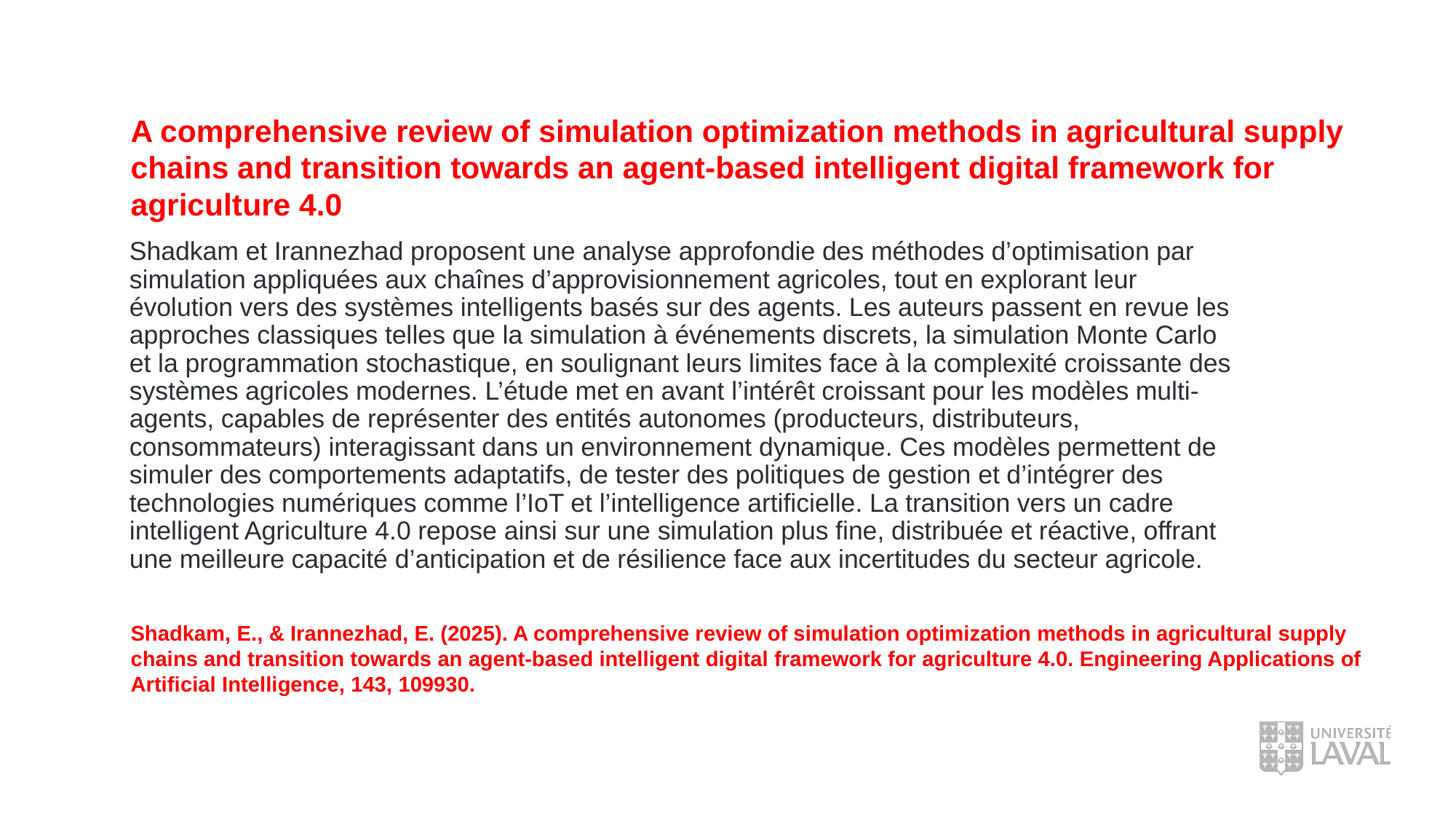

A comprehensive review of simulation optimization methods in agricultural supply chains and transition towards an agent-based intelligent digital framework for agriculture 4.0
Shadkam et Irannezhad proposent une analyse approfondie des méthodes d’optimisation par simulation appliquées aux chaînes d’approvisionnement agricoles, tout en explorant leur évolution vers des systèmes intelligents basés sur des agents. Les auteurs passent en revue les approches classiques telles que la simulation à événements discrets, la simulation Monte Carlo et la programmation stochastique, en soulignant leurs limites face à la complexité croissante des systèmes agricoles modernes. L’étude met en avant l’intérêt croissant pour les modèles multi-agents, capables de représenter des entités autonomes (producteurs, distributeurs, consommateurs) interagissant dans un environnement dynamique. Ces modèles permettent de simuler des comportements adaptatifs, de tester des politiques de gestion et d’intégrer des technologies numériques comme l’IoT et l’intelligence artificielle. La transition vers un cadre intelligent Agriculture 4.0 repose ainsi sur une simulation plus fine, distribuée et réactive, offrant une meilleure capacité d’anticipation et de résilience face aux incertitudes du secteur agricole.
Shadkam, E., & Irannezhad, E. (2025). A comprehensive review of simulation optimization methods in agricultural supply chains and transition towards an agent-based intelligent digital framework for agriculture 4.0. Engineering Applications of Artificial Intelligence, 143, 109930.